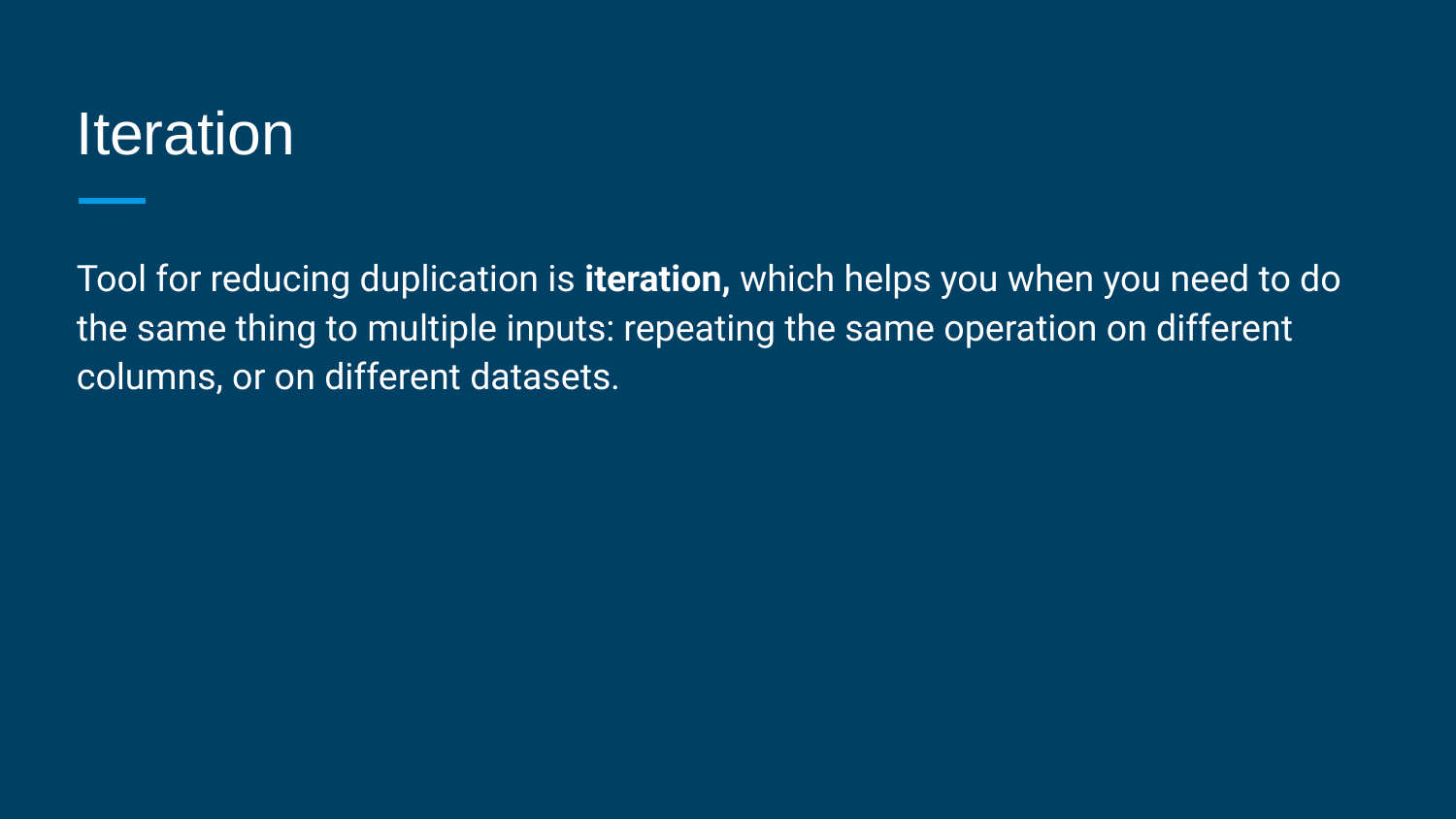

# Iteration
Tool for reducing duplication is iteration, which helps you when you need to do the same thing to multiple inputs: repeating the same operation on different columns, or on different datasets.